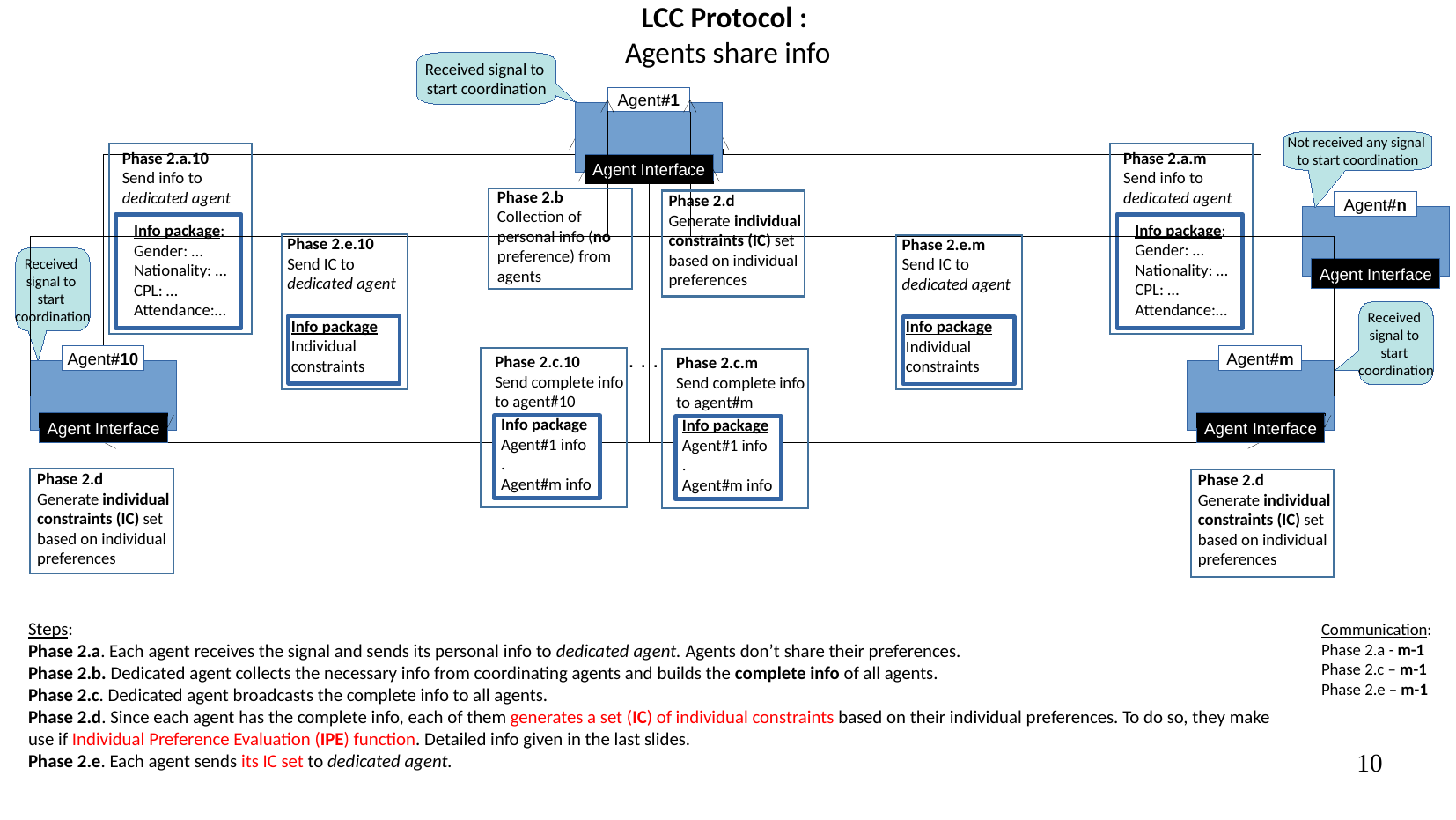

LCC Protocol :
Agents share info
Received signal to
start coordination
Agent#1

Not received any signal
to start coordination
Phase 2.a.m
Send info to
dedicated agent
Phase 2.a.10
Send info to
dedicated agent

Agent Interface
Phase 2.b
Collection of personal info (no preference) from agents
Phase 2.d
Generate individual constraints (IC) set based on individual preferences

Agent#n

Info package:
Gender: …
Nationality: …
CPL: …
Attendance:…
Info package:
Gender: …
Nationality: …
CPL: …
Attendance:…

Phase 2.e.10
Send IC to dedicated agent
Phase 2.e.m
Send IC to dedicated agent

Received
signal to
start
coordination
Agent Interface
Received
signal to
start
coordination
Info package
Individual constraints
Info package
Individual constraints

. . .
Phase 2.c.10
Send complete info
to agent#10
Phase 2.c.m
Send complete info
to agent#m
Agent#10
Agent#m

Info package
Agent#1 info
.
Agent#m info
Info package
Agent#1 info
.
Agent#m info
Agent Interface
Agent Interface

Phase 2.d
Generate individual constraints (IC) set based on individual preferences
Phase 2.d
Generate individual constraints (IC) set based on individual preferences

Steps:
Phase 2.a. Each agent receives the signal and sends its personal info to dedicated agent. Agents don’t share their preferences.
Phase 2.b. Dedicated agent collects the necessary info from coordinating agents and builds the complete info of all agents.
Phase 2.c. Dedicated agent broadcasts the complete info to all agents.
Phase 2.d. Since each agent has the complete info, each of them generates a set (IC) of individual constraints based on their individual preferences. To do so, they make use if Individual Preference Evaluation (IPE) function. Detailed info given in the last slides.
Phase 2.e. Each agent sends its IC set to dedicated agent.
Communication:
Phase 2.a - m-1
Phase 2.c – m-1
Phase 2.e – m-1
10